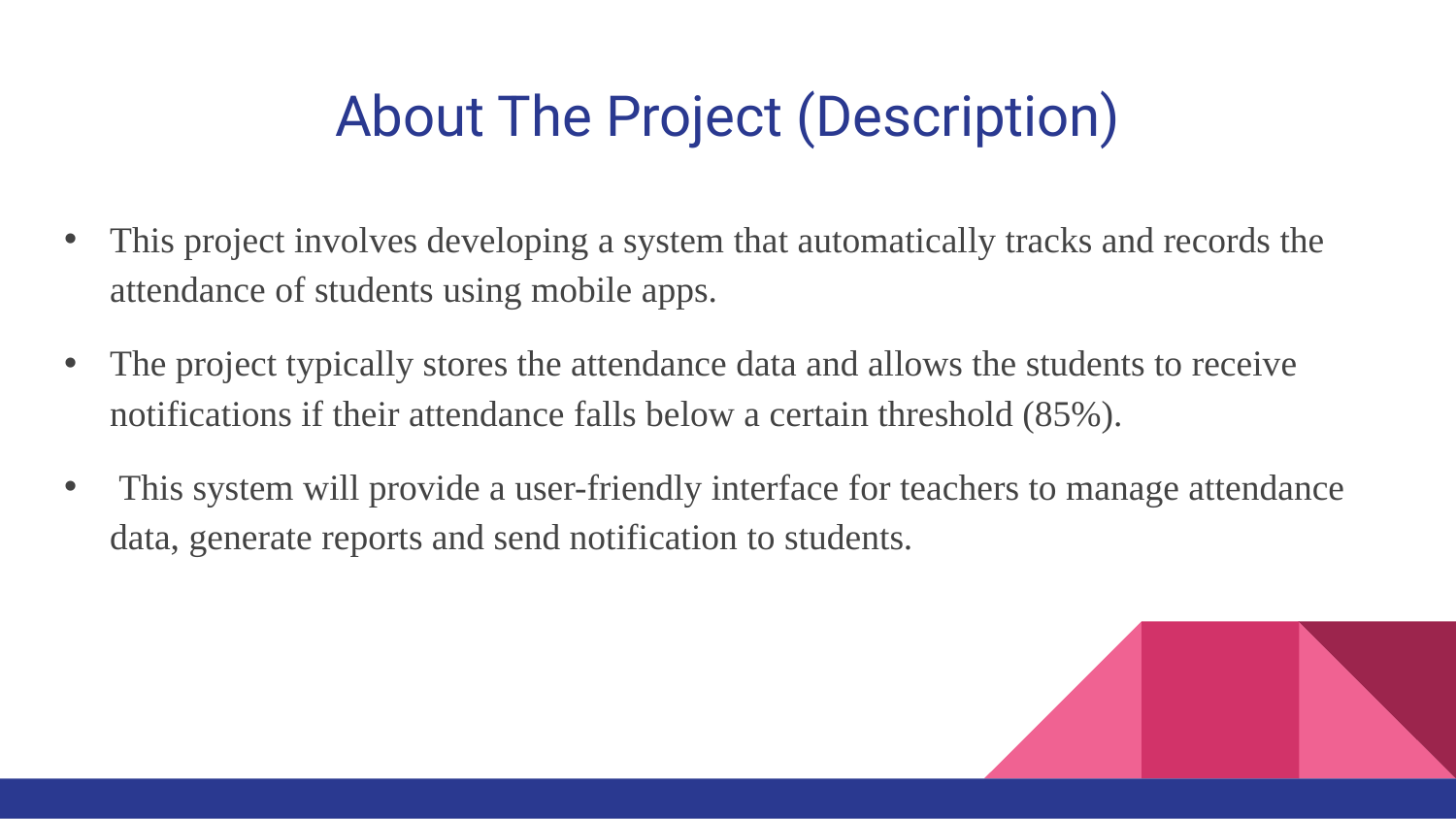

# About The Project (Description)
This project involves developing a system that automatically tracks and records the attendance of students using mobile apps.
The project typically stores the attendance data and allows the students to receive notifications if their attendance falls below a certain threshold (85%).
 This system will provide a user-friendly interface for teachers to manage attendance data, generate reports and send notification to students.